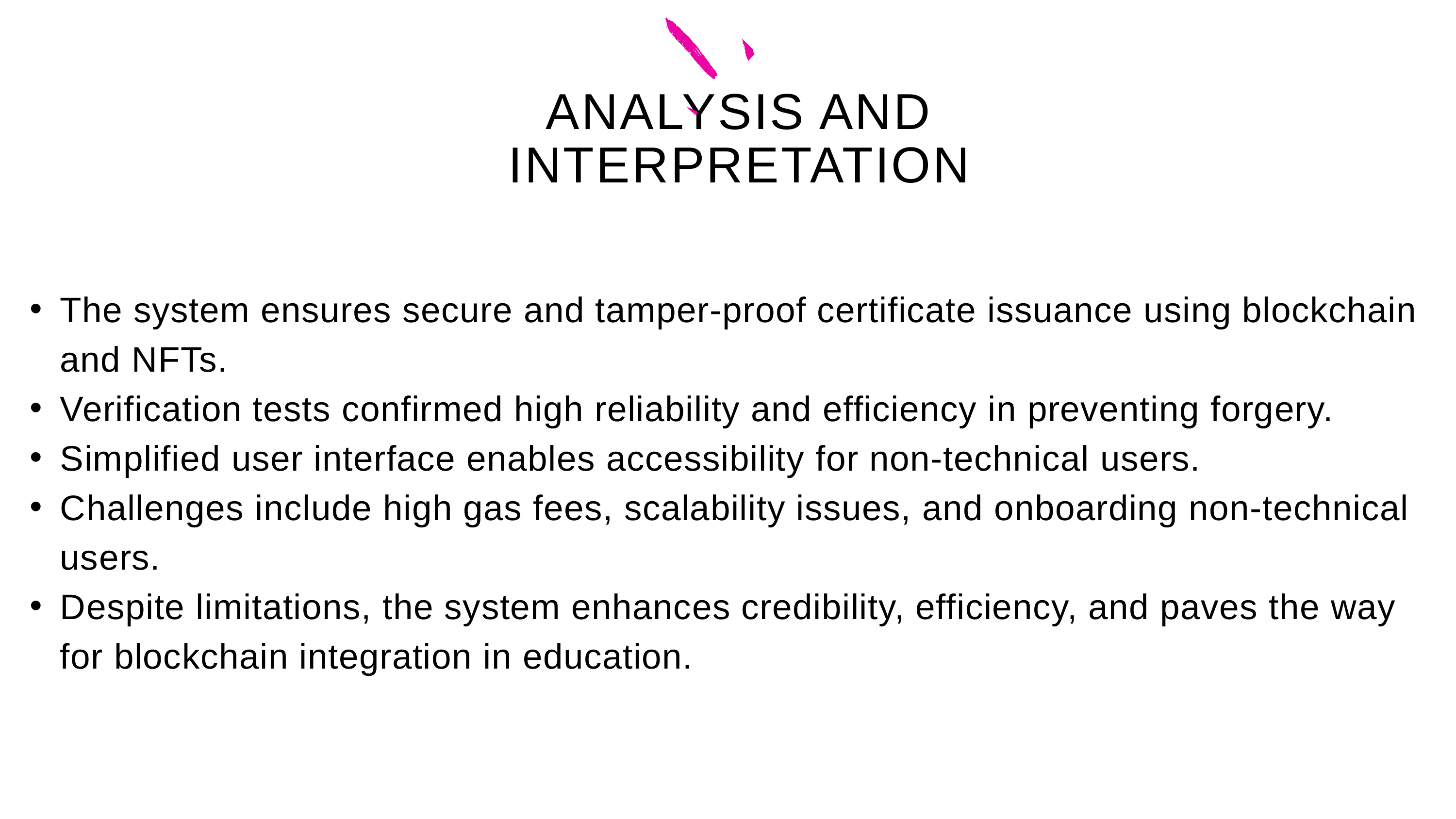

ANALYSIS AND INTERPRETATION
The system ensures secure and tamper-proof certificate issuance using blockchain and NFTs.
Verification tests confirmed high reliability and efficiency in preventing forgery.
Simplified user interface enables accessibility for non-technical users.
Challenges include high gas fees, scalability issues, and onboarding non-technical users.
Despite limitations, the system enhances credibility, efficiency, and paves the way for blockchain integration in education.